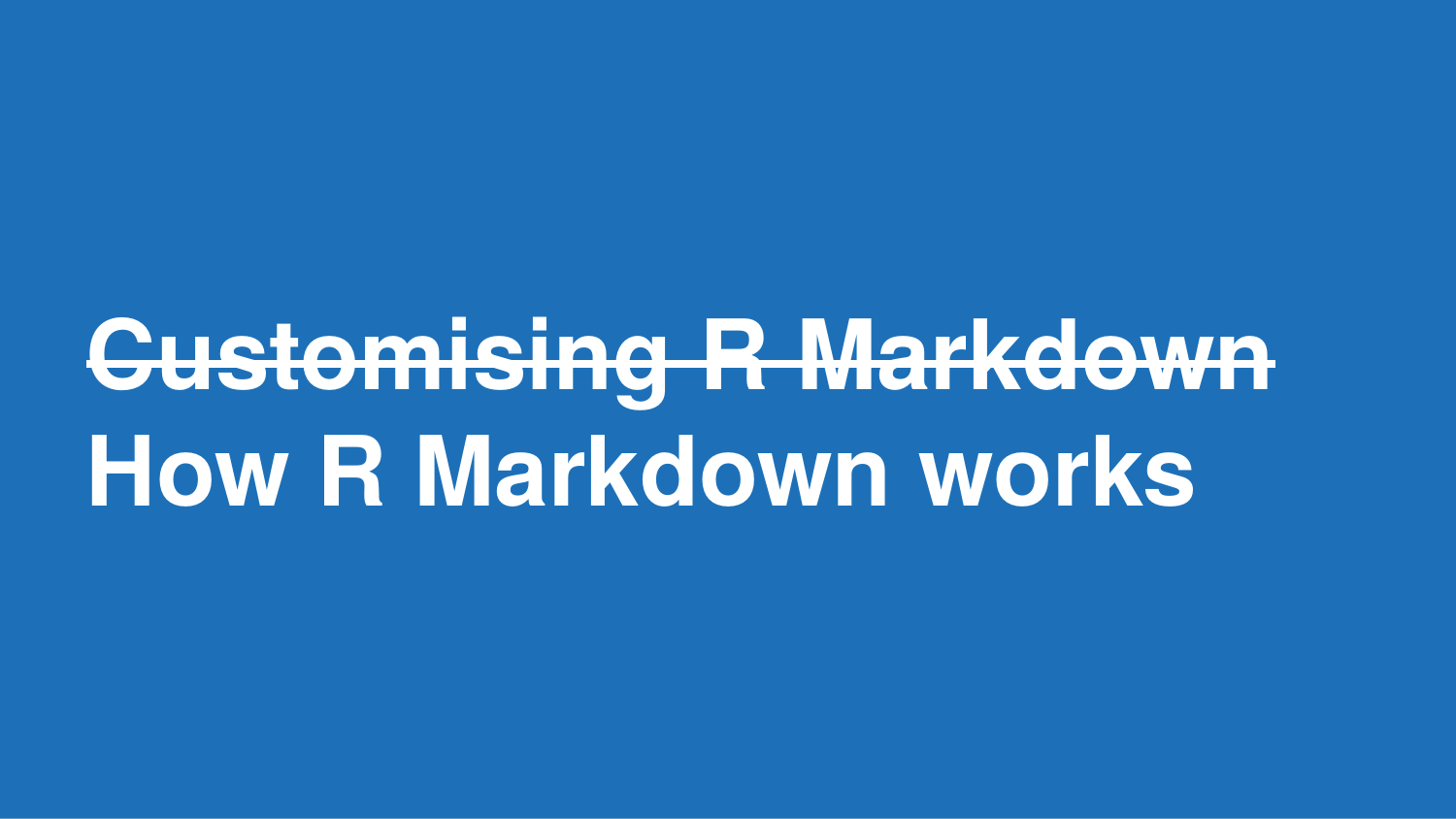

# Customising R Markdown
How R Markdown works